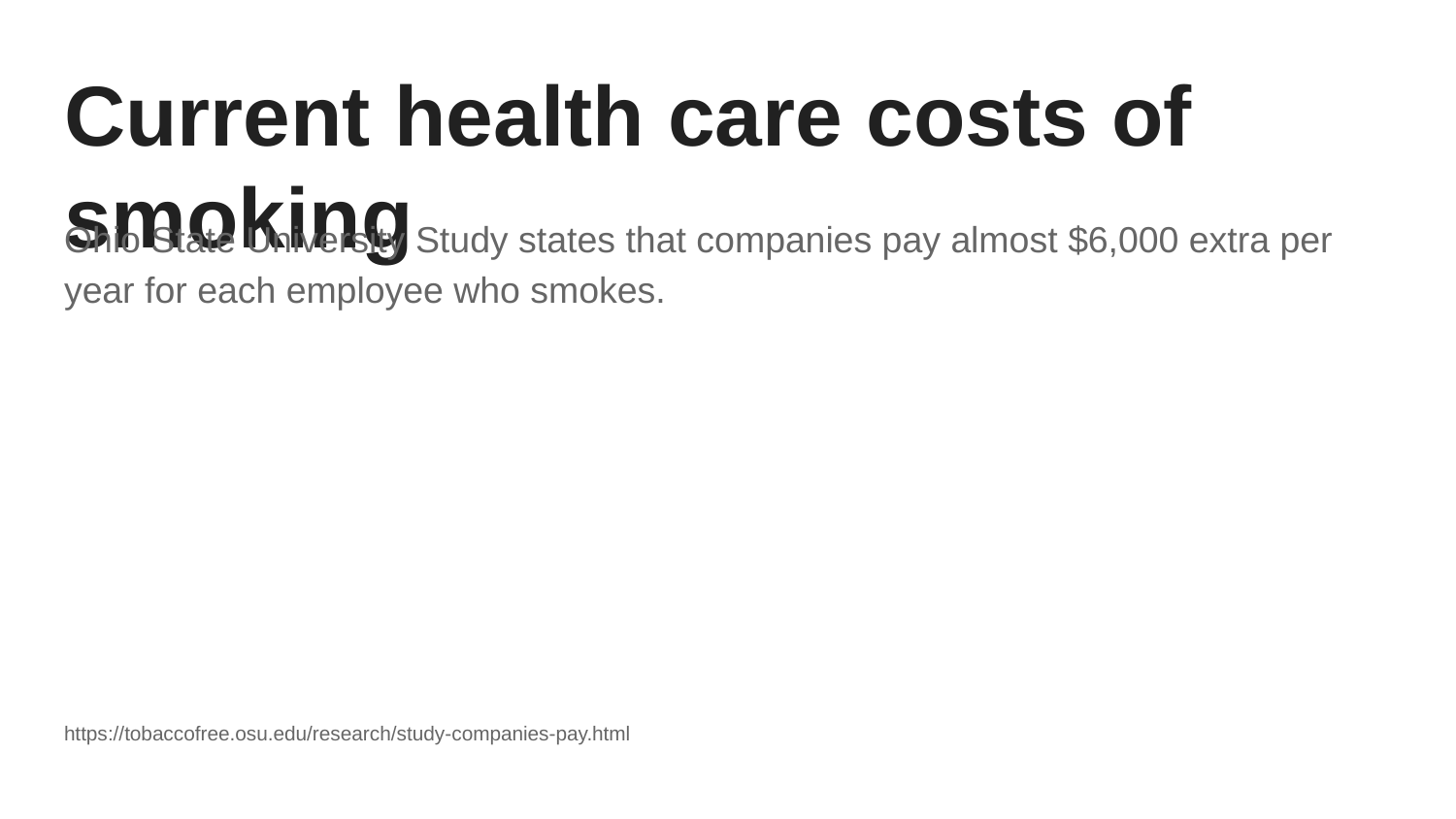

# Current health care costs of smoking
Ohio State University Study states that companies pay almost $6,000 extra per year for each employee who smokes.

https://tobaccofree.osu.edu/research/study-companies-pay.html